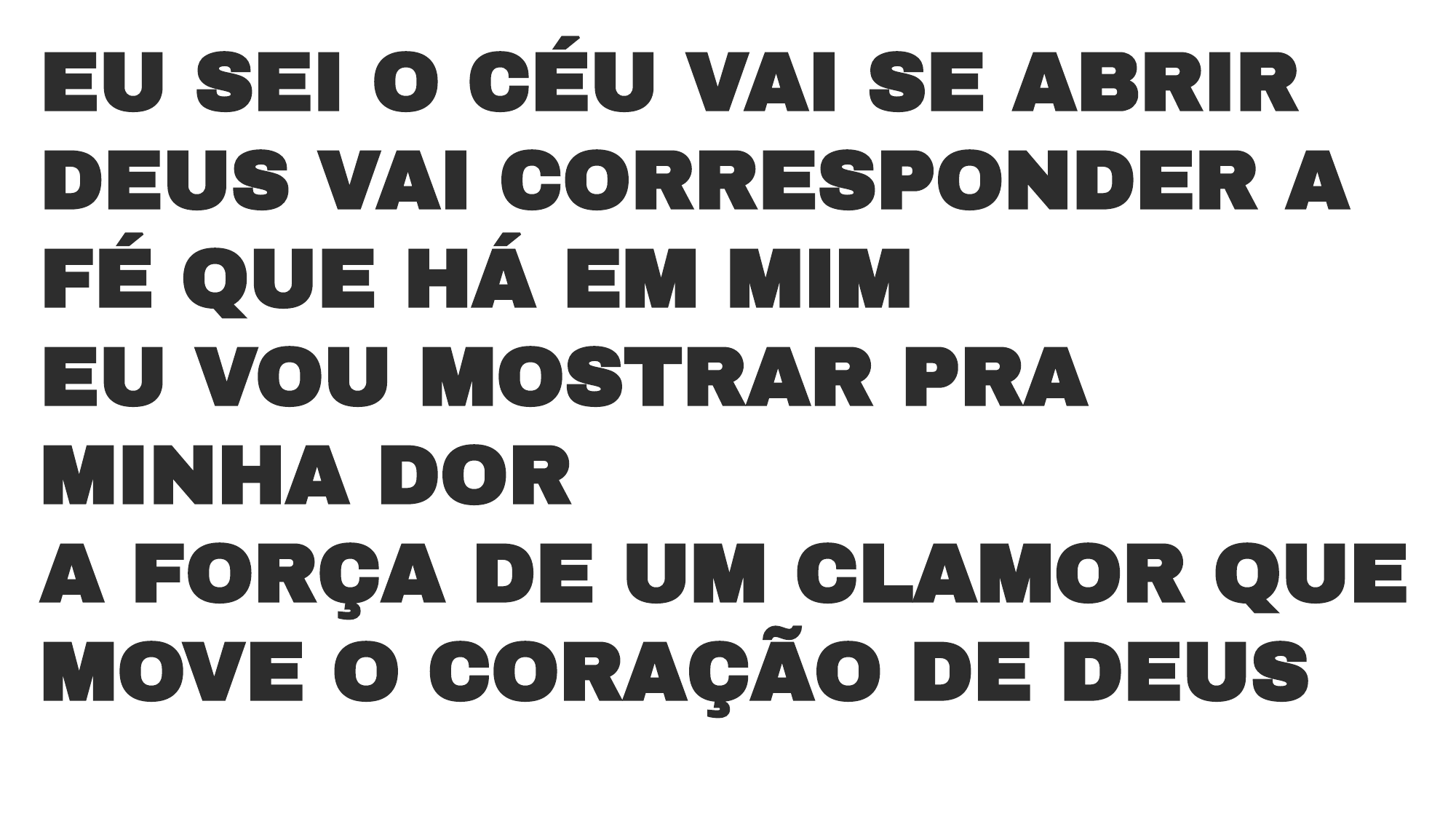

EU SEI O CÉU VAI SE ABRIR
DEUS VAI CORRESPONDER A FÉ QUE HÁ EM MIM
EU VOU MOSTRAR PRA MINHA DOR
A FORÇA DE UM CLAMOR QUE MOVE O CORAÇÃO DE DEUS